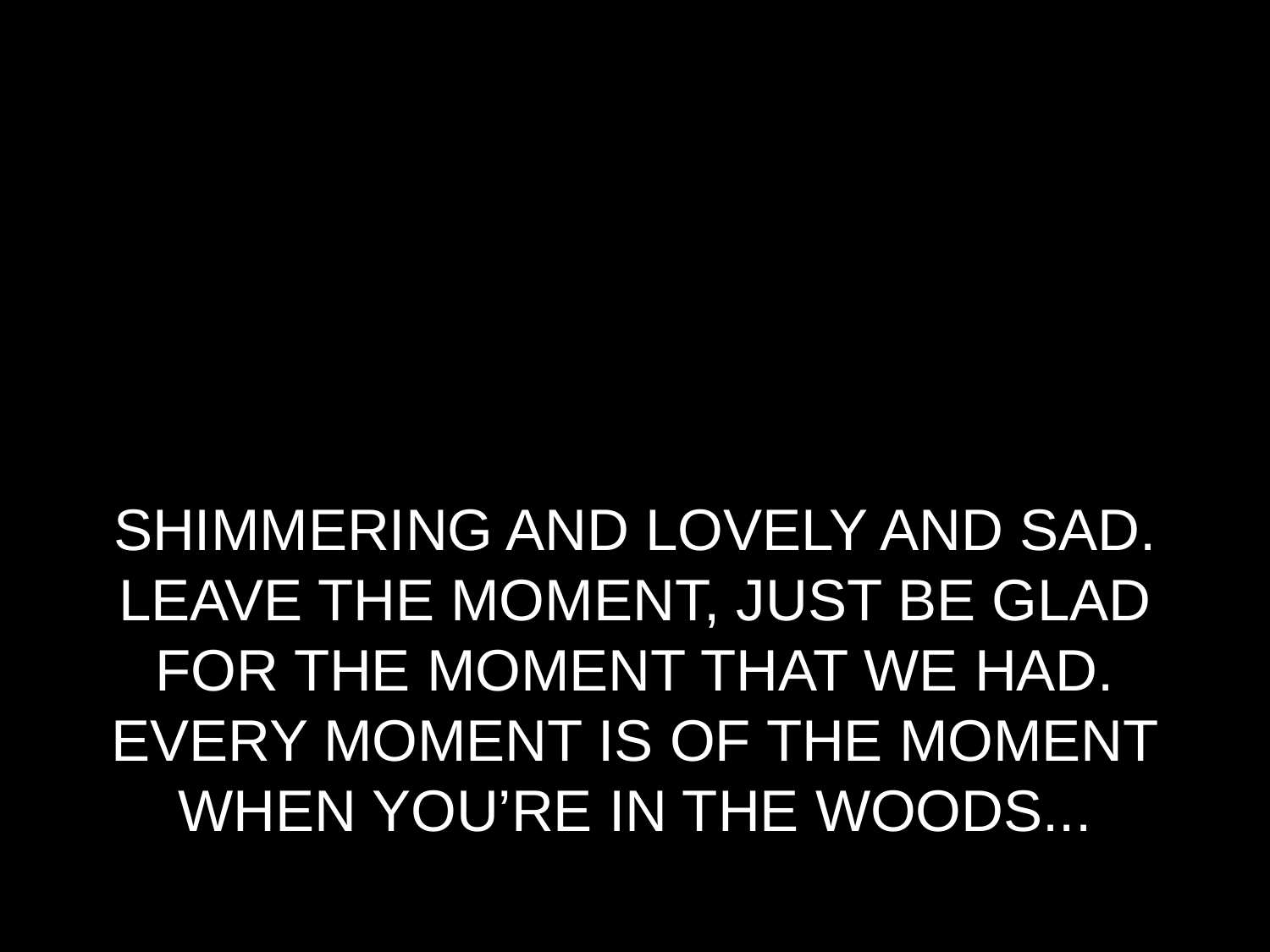

# SHIMMERING AND LOVELY AND SAD. LEAVE THE MOMENT, JUST BE GLAD FOR THE MOMENT THAT WE HAD. EVERY MOMENT IS OF THE MOMENT WHEN YOU’RE IN THE WOODS...